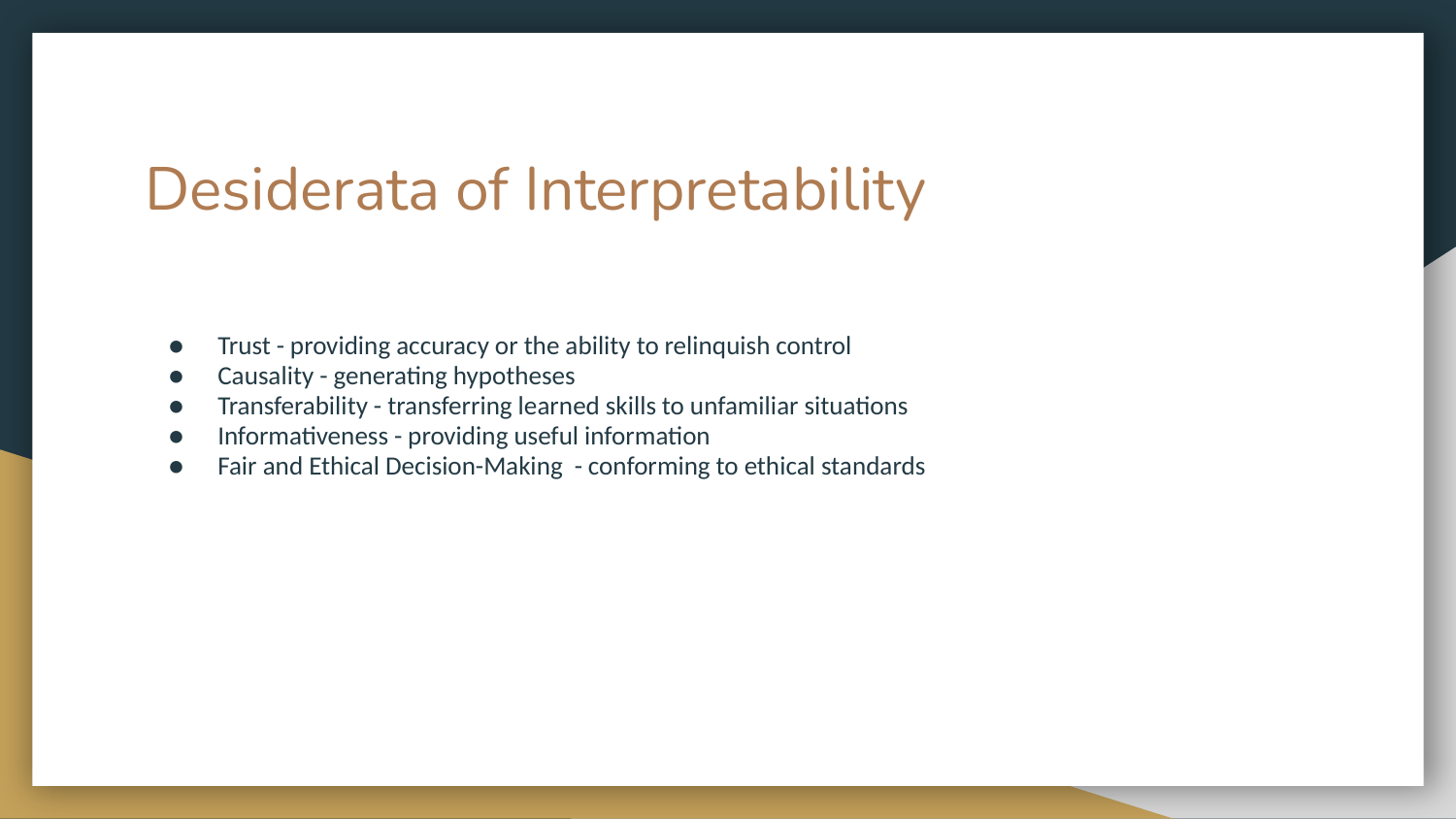

# Desiderata of Interpretability
Trust - providing accuracy or the ability to relinquish control
Causality - generating hypotheses
Transferability - transferring learned skills to unfamiliar situations
Informativeness - providing useful information
Fair and Ethical Decision-Making  - conforming to ethical standards